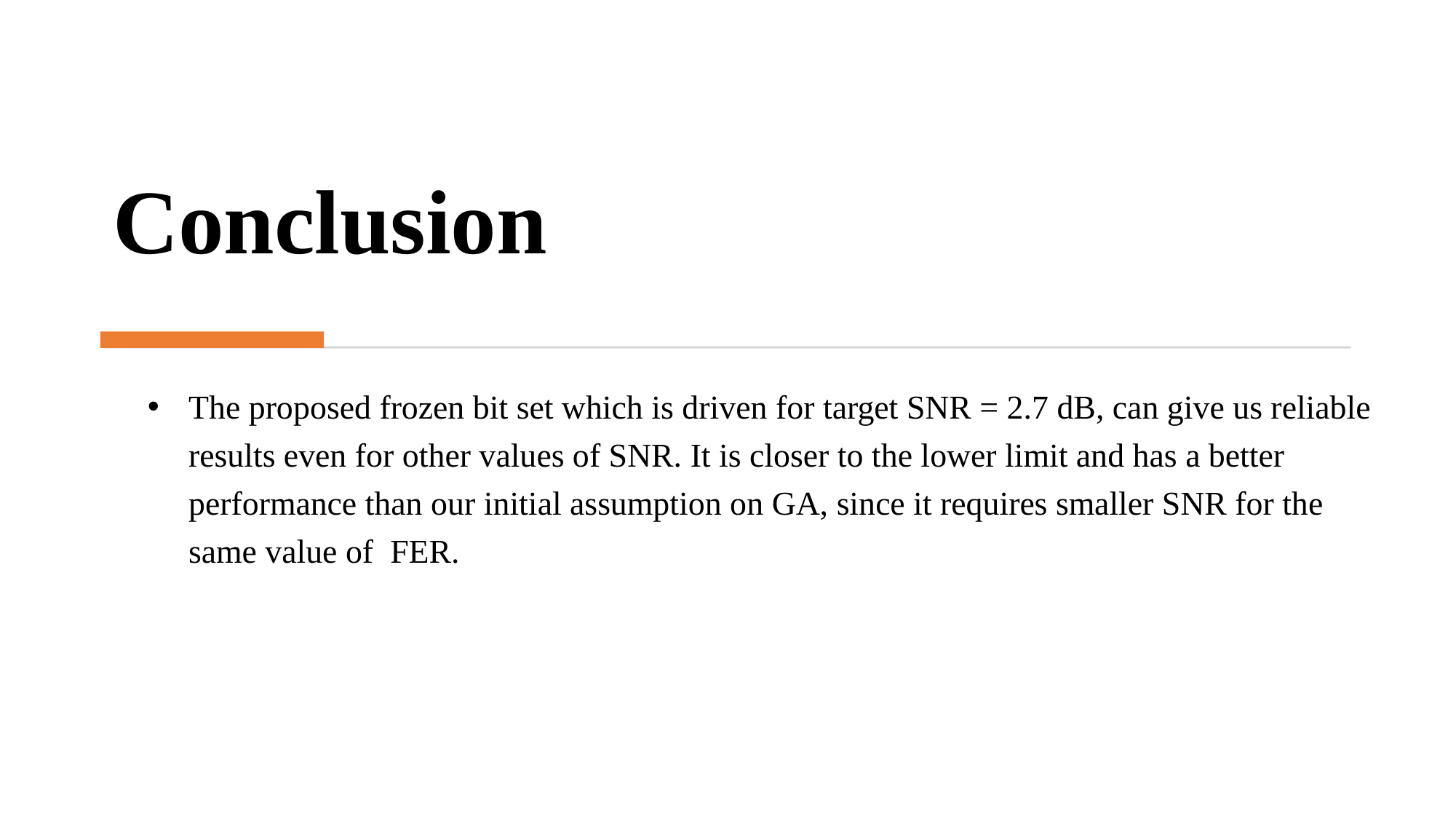

# Conclusion

The proposed frozen bit set which is driven for target SNR = 2.7 dB, can give us reliable results even for other values of SNR. It is closer to the lower limit and has a better performance than our initial assumption on GA, since it requires smaller SNR for the same value of  FER.

34